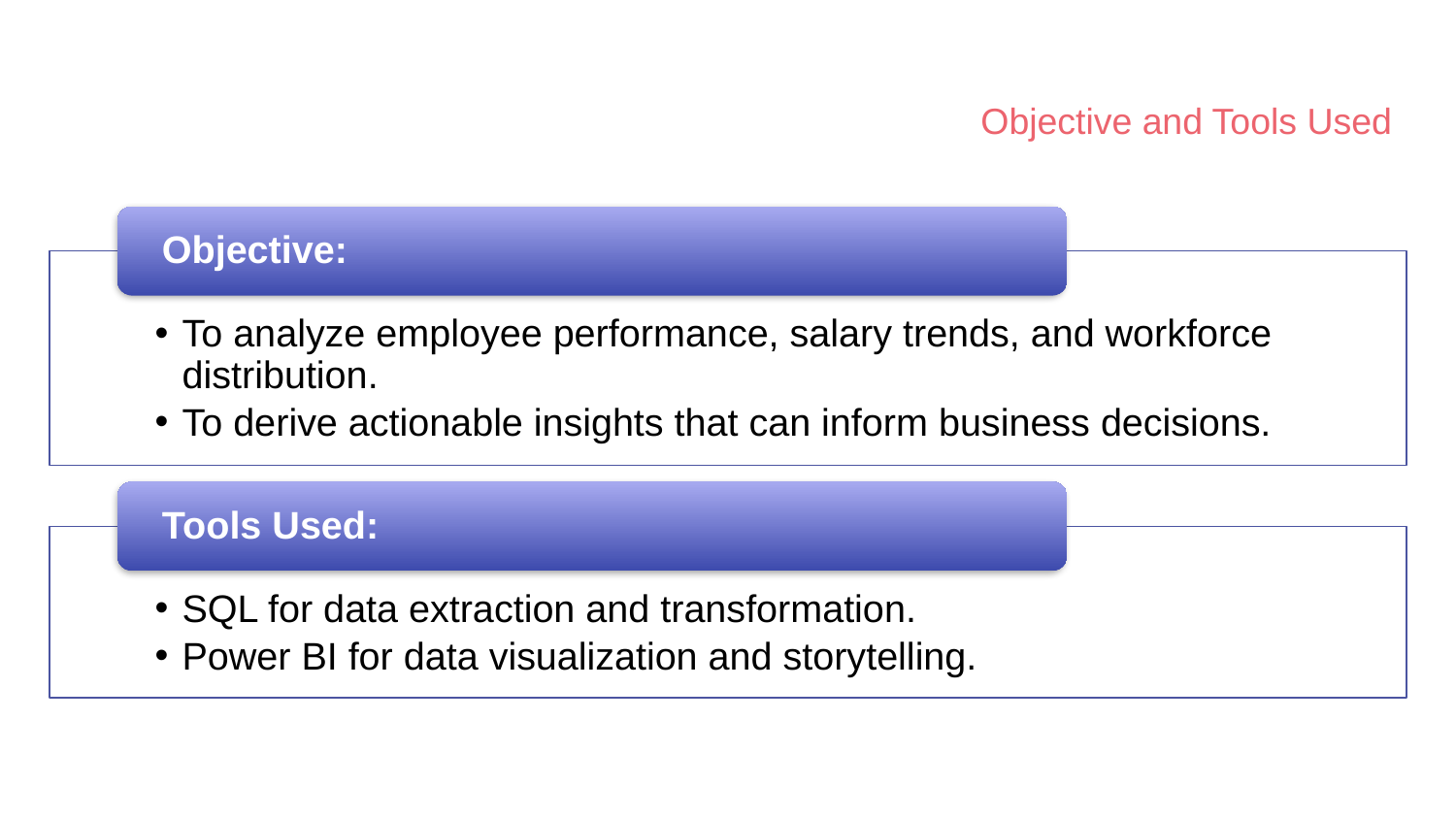

# Objective and Tools Used
To analyze employee performance, salary trends, and workforce distribution.
To derive actionable insights that can inform business decisions.
Objective:
SQL for data extraction and transformation.
Power BI for data visualization and storytelling.
Tools Used: